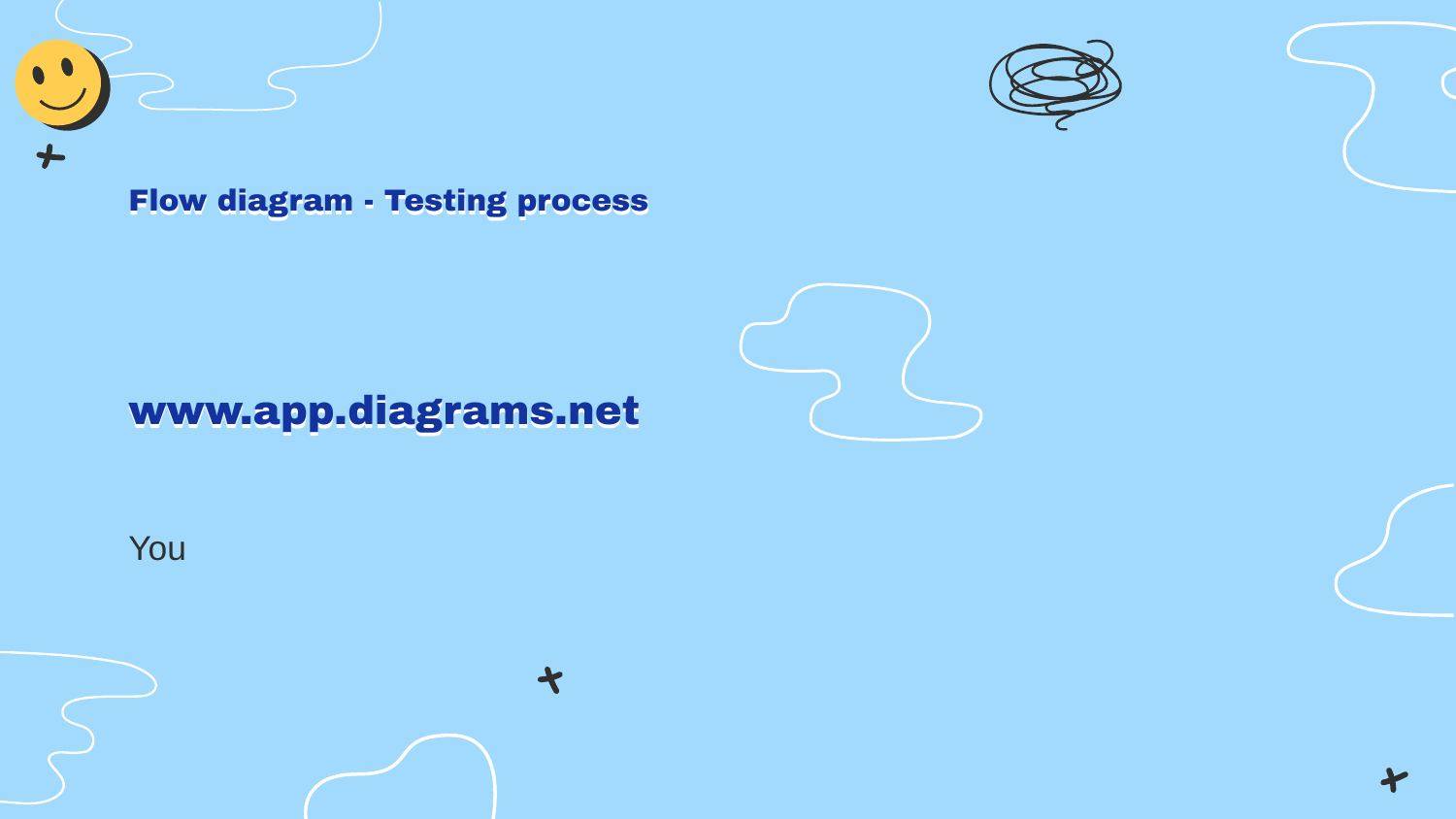

Flow diagram - Testing process

# www.app.diagrams.net
You